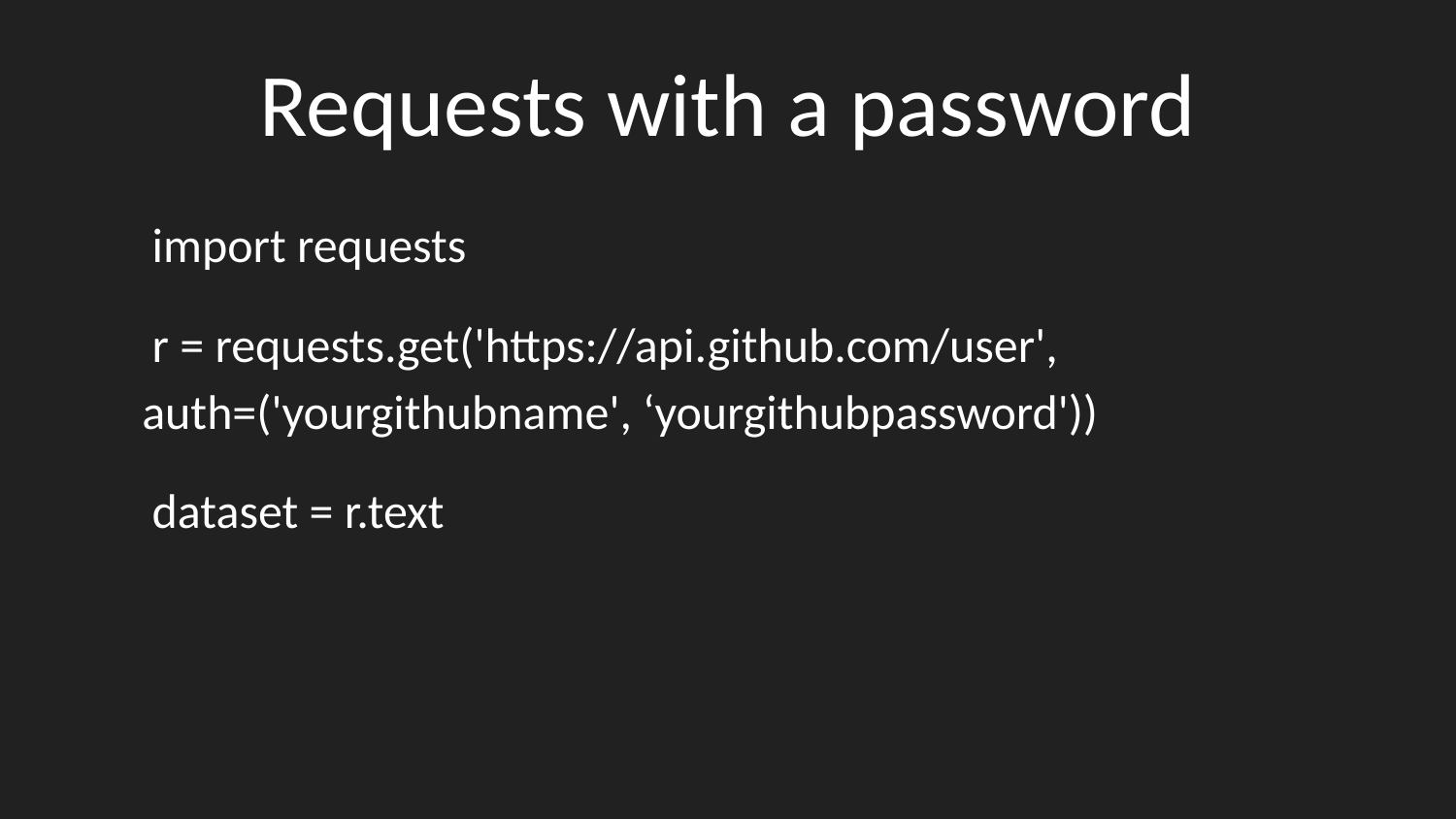

# Requests with a password
import requests
r = requests.get('https://api.github.com/user', auth=('yourgithubname', ‘yourgithubpassword'))
dataset = r.text